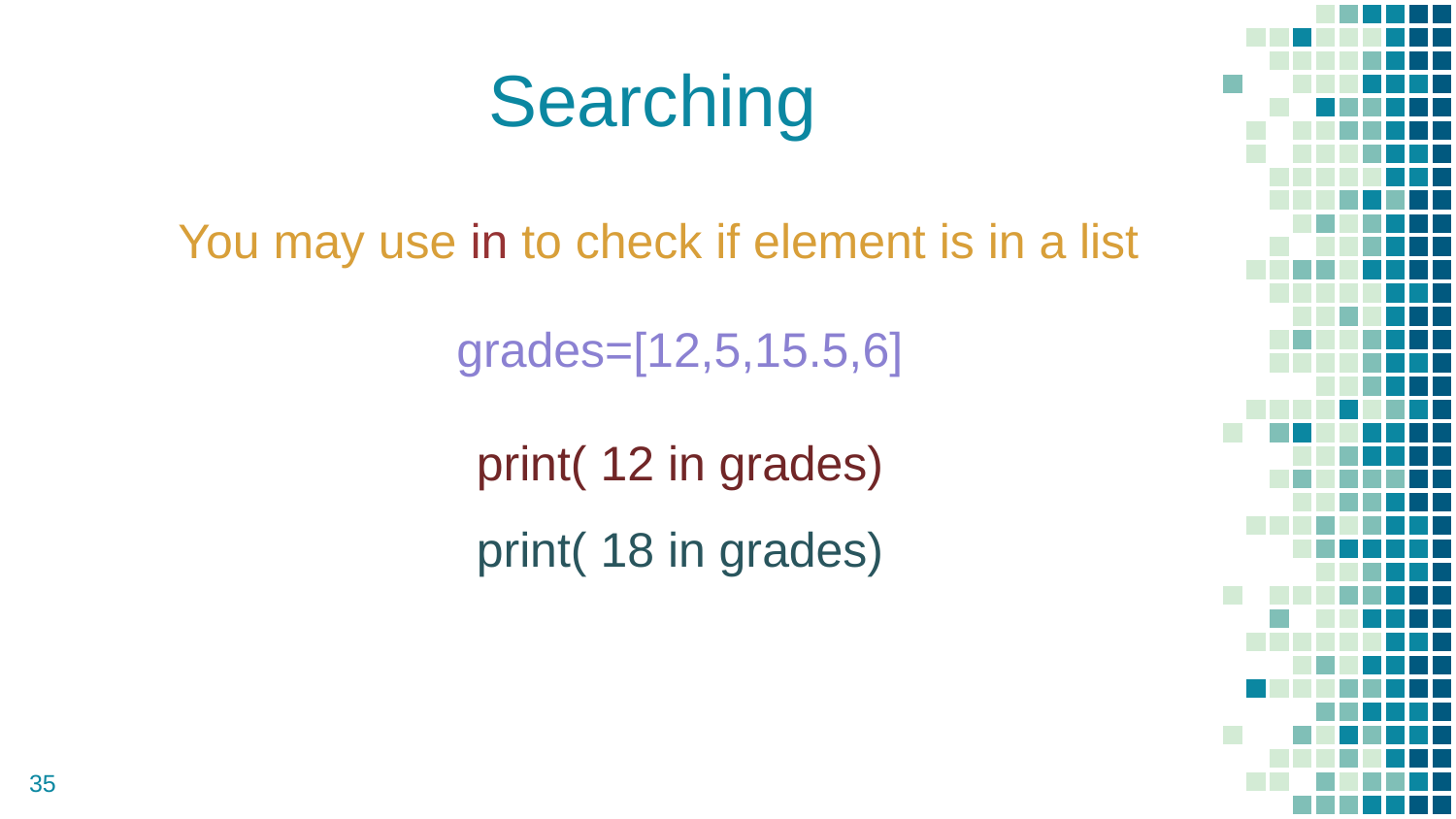

# Searching
You may use in to check if element is in a list
grades=[12,5,15.5,6]
print( 12 in grades)
print( 18 in grades)
35